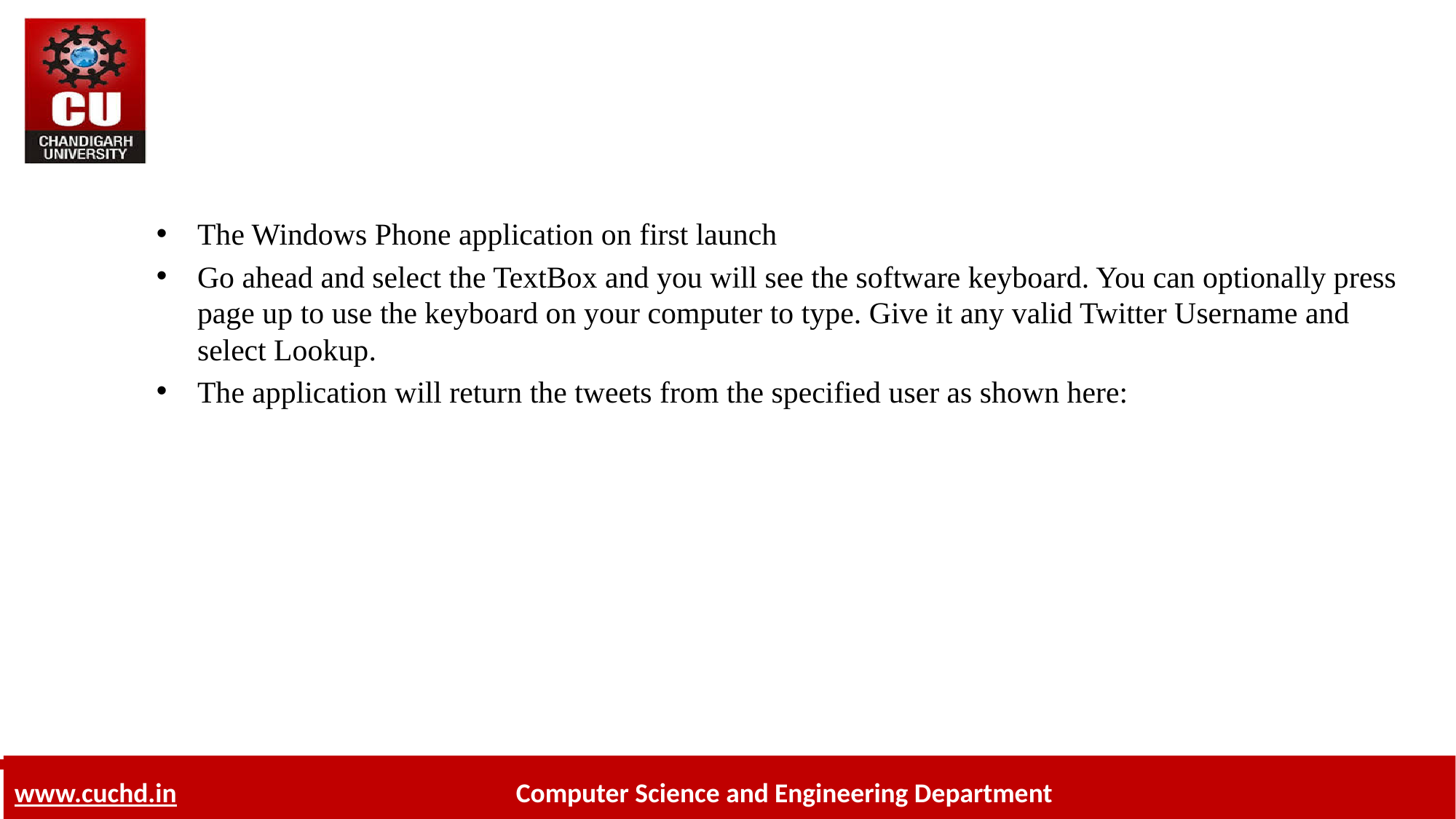

The Windows Phone application on first launch
Go ahead and select the TextBox and you will see the software keyboard. You can optionally press page up to use the keyboard on your computer to type. Give it any valid Twitter Username and select Lookup.
The application will return the tweets from the specified user as shown here: